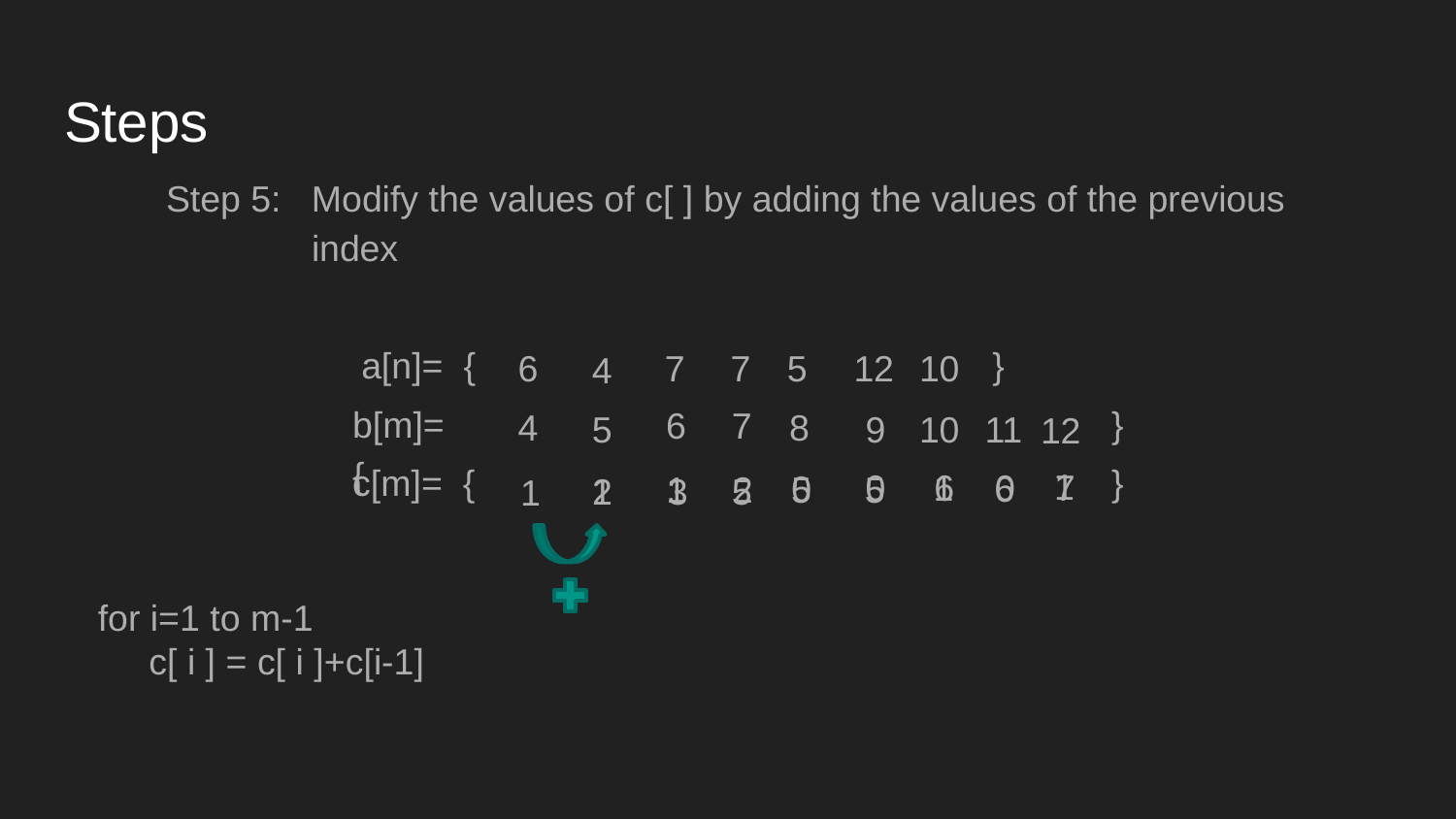

# Steps
Step 5:   Modify the values of c[ ] by adding the values of the previous 	index
a[n]=  {
}
6
7
7

5
12
10

4
b[m]=  {
}
6
7

4
8
5
9
10
11

12
c[m]=  {
}
1
1
0
 6

 0

7
6
0
5
2
1
5
3
5
1
2
1

for i=1 to m-1
     c[ i ] = c[ i ]+c[i-1]